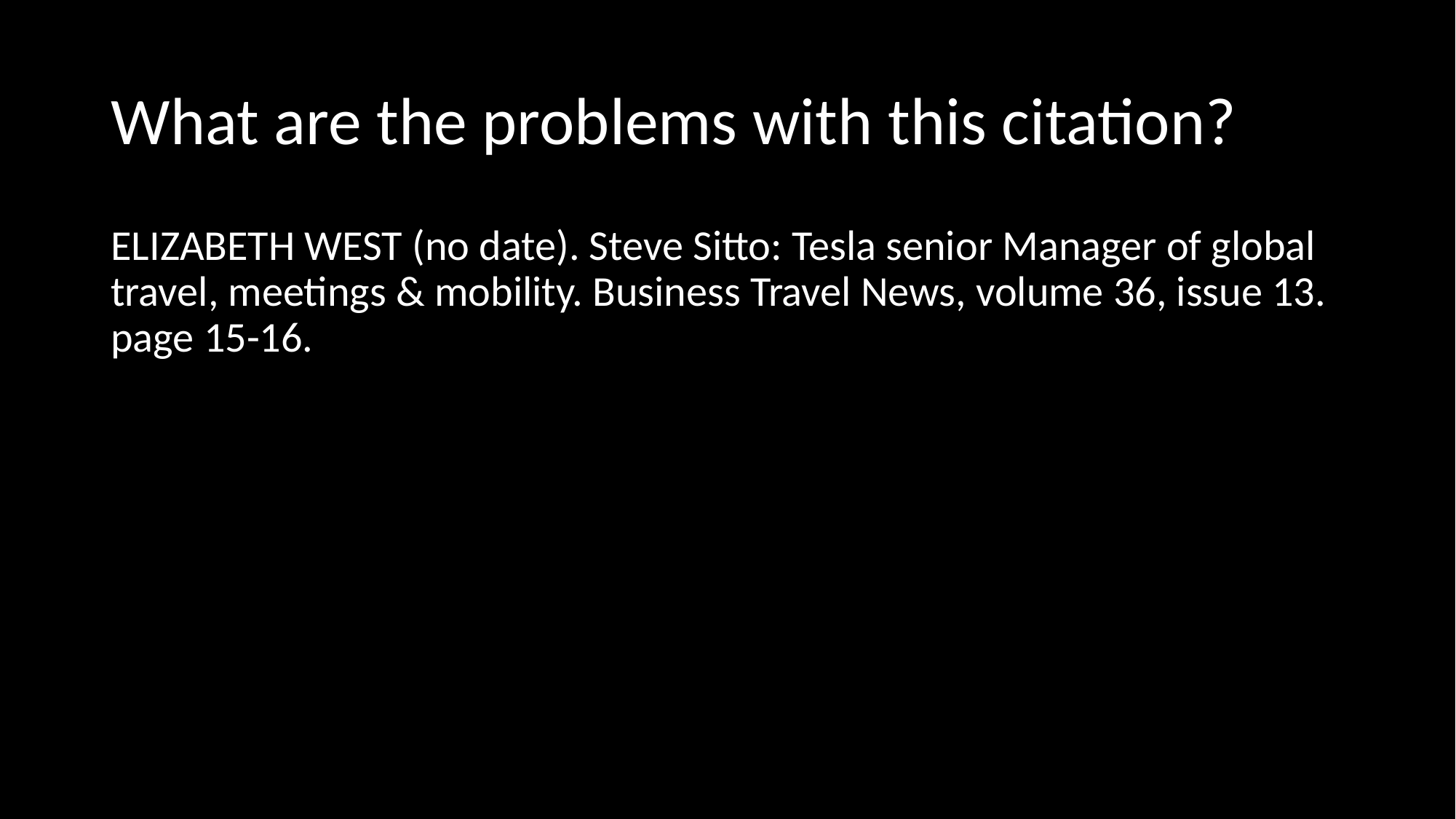

# What are the problems with this citation?
ELIZABETH WEST (no date). Steve Sitto: Tesla senior Manager of global travel, meetings & mobility. Business Travel News, volume 36, issue 13. page 15-16.